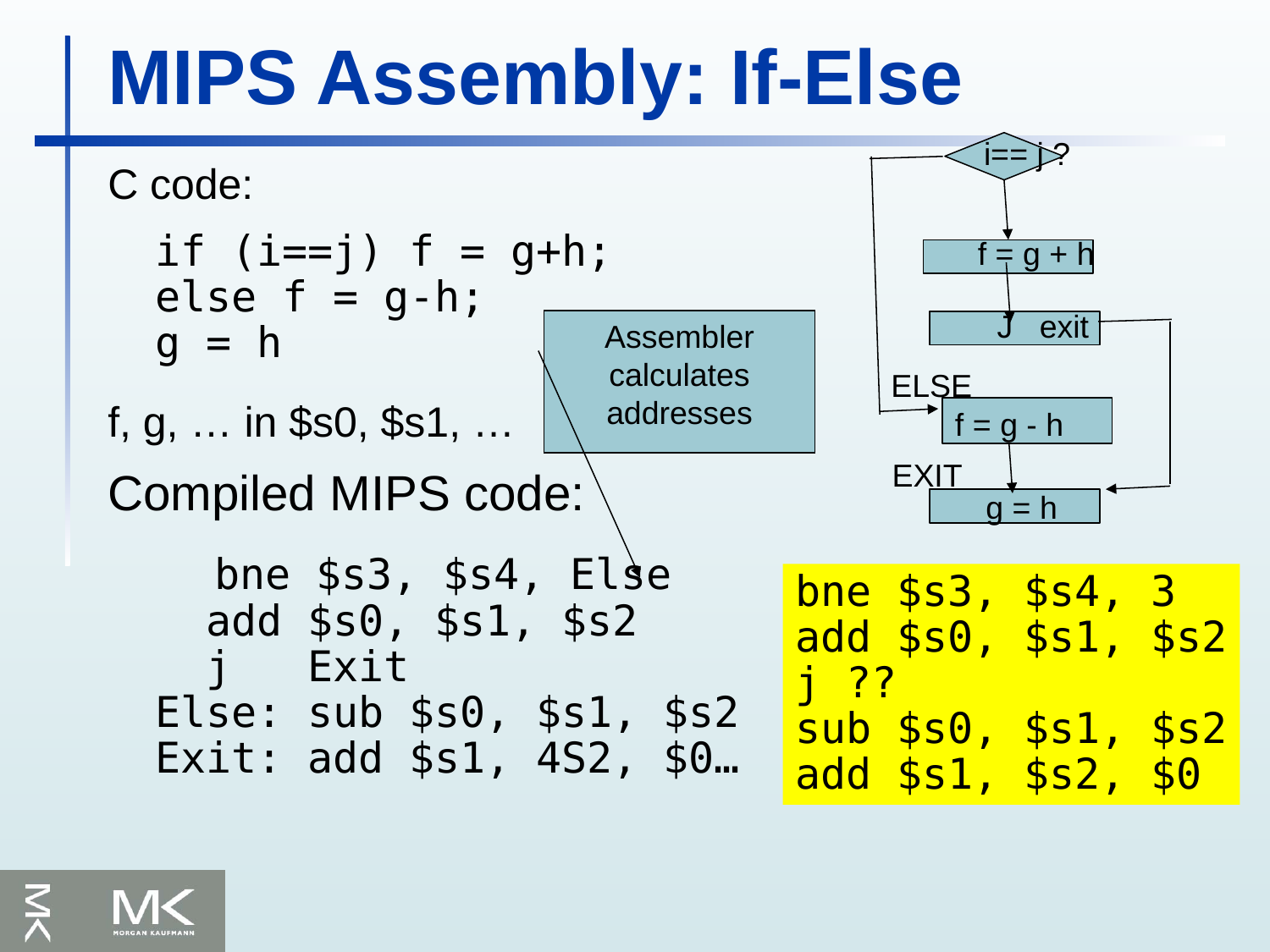

# MIPS Assembly: If-Else
  i== j ?

C code:
	if (i==j) f = g+h;
else f = g-h;
g = h
f, g, … in $s0, $s1, …
Compiled MIPS code:
	  bne $s3, $s4, Else
  add $s0, $s1, $s2
  j   Exit
Else: sub $s0, $s1, $s2
Exit: add $s1, 4S2, $0…
f = g + h

J   exit
Assembler calculates addresses

ELSE
f = g - h
EXIT
g = h

bne $s3, $s4, 3
add $s0, $s1, $s2
j ??
sub $s0, $s1, $s2
add $s1, $s2, $0